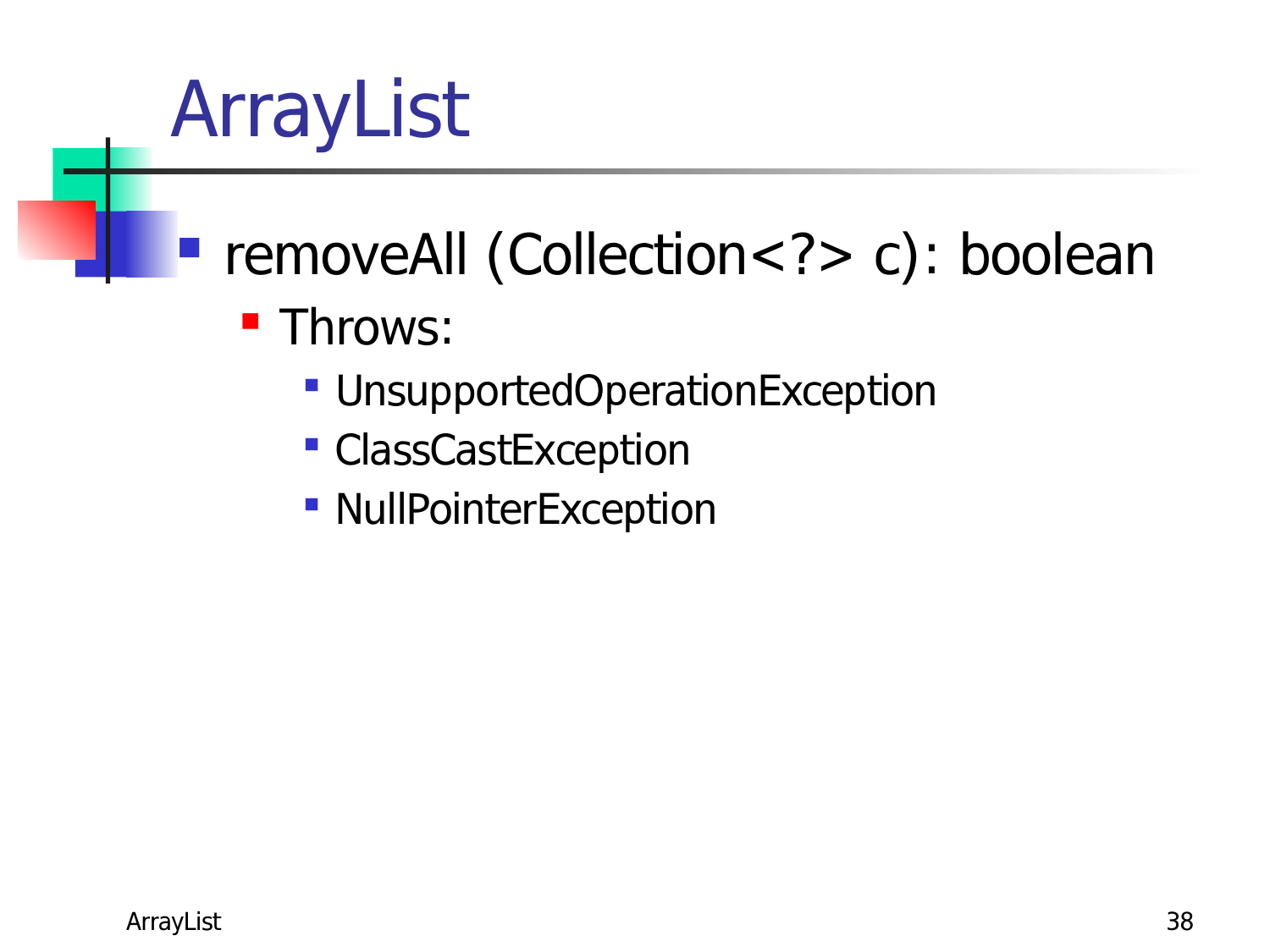

# ArrayList
removeAll (Collection<?> c): boolean
Throws:
UnsupportedOperationException
ClassCastException
NullPointerException

 ArrayList
38